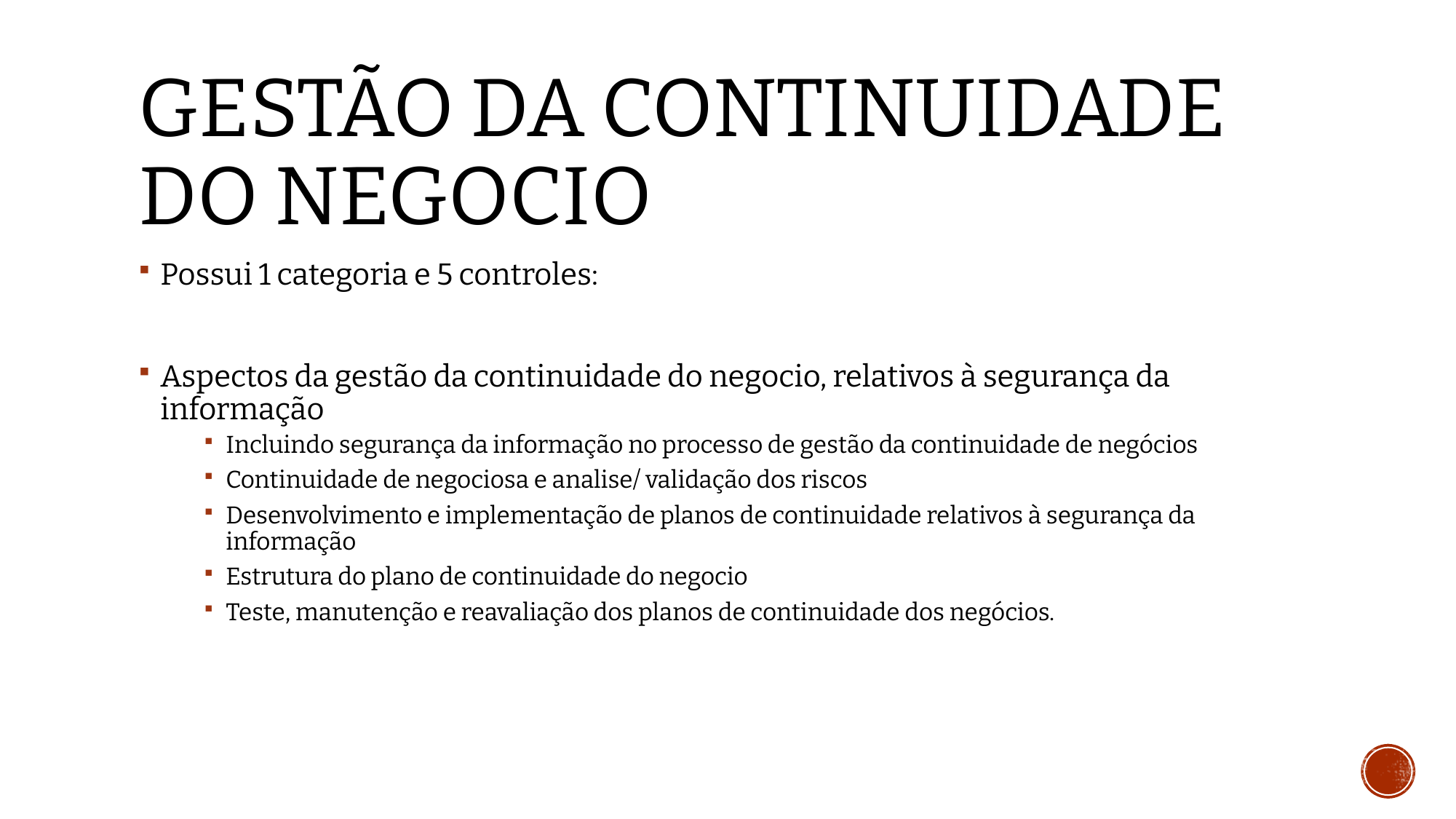

# Gestão da continuidade do negocio
Possui 1 categoria e 5 controles:

Aspectos da gestão da continuidade do negocio, relativos à segurança da informação
Incluindo segurança da informação no processo de gestão da continuidade de negócios
Continuidade de negociosa e analise/ validação dos riscos
Desenvolvimento e implementação de planos de continuidade relativos à segurança da informação
Estrutura do plano de continuidade do negocio
Teste, manutenção e reavaliação dos planos de continuidade dos negócios.